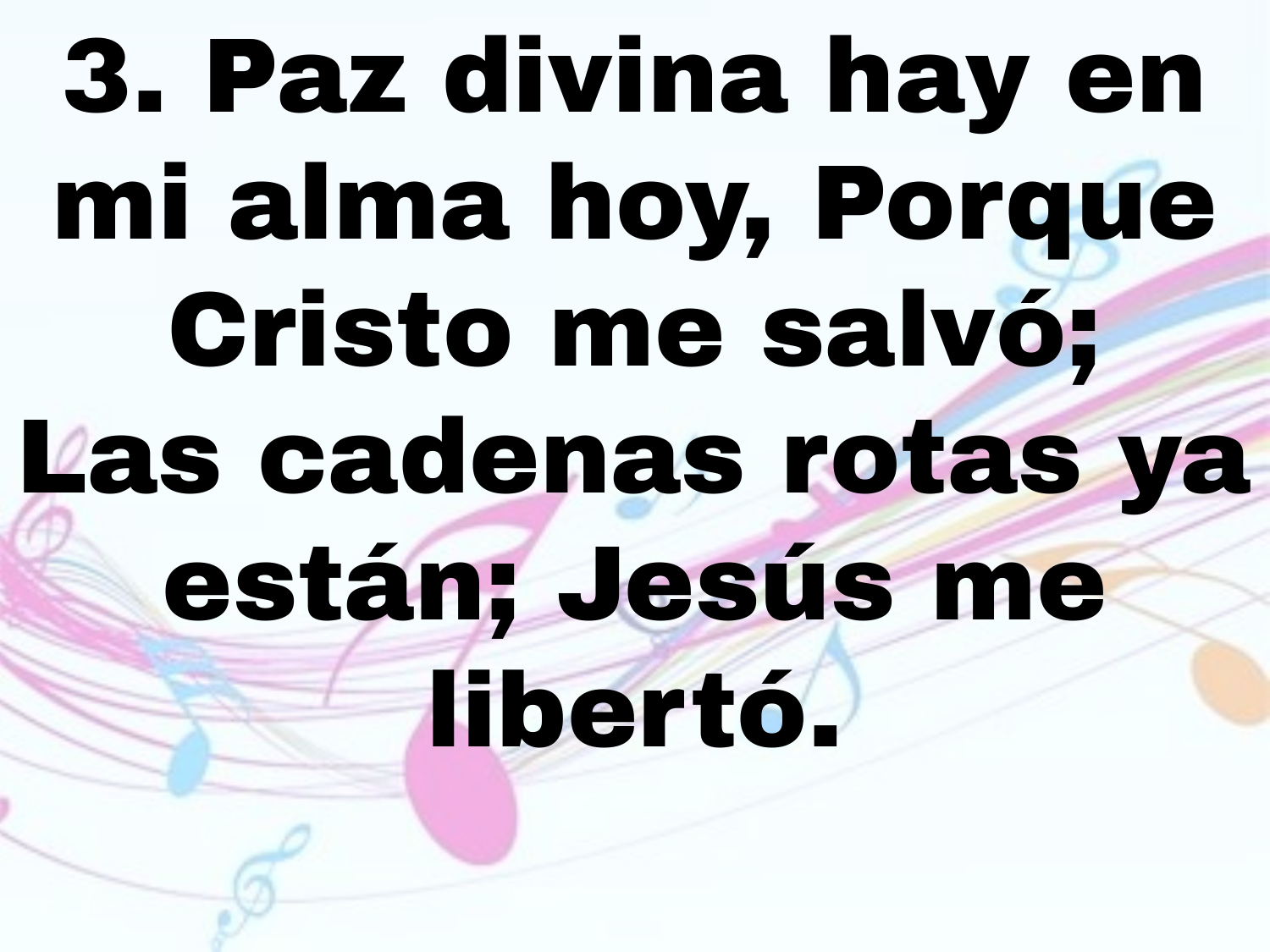

3. Paz divina hay en mi alma hoy, Porque Cristo me salvó;
Las cadenas rotas ya están; Jesús me libertó.